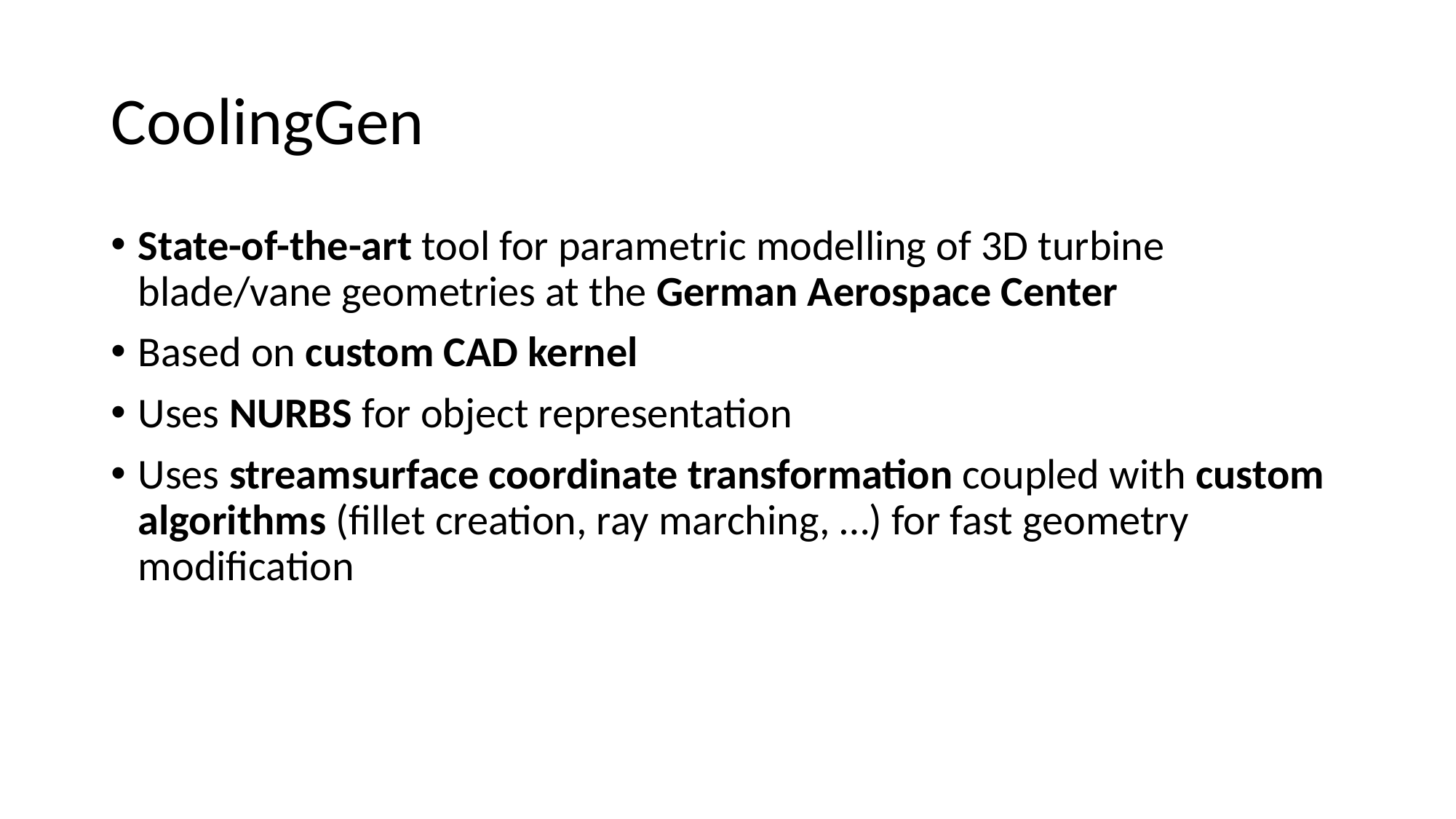

# CoolingGen
State-of-the-art tool for parametric modelling of 3D turbine blade/vane geometries at the German Aerospace Center
Based on custom CAD kernel
Uses NURBS for object representation
Uses streamsurface coordinate transformation coupled with custom algorithms (fillet creation, ray marching, …) for fast geometry modification